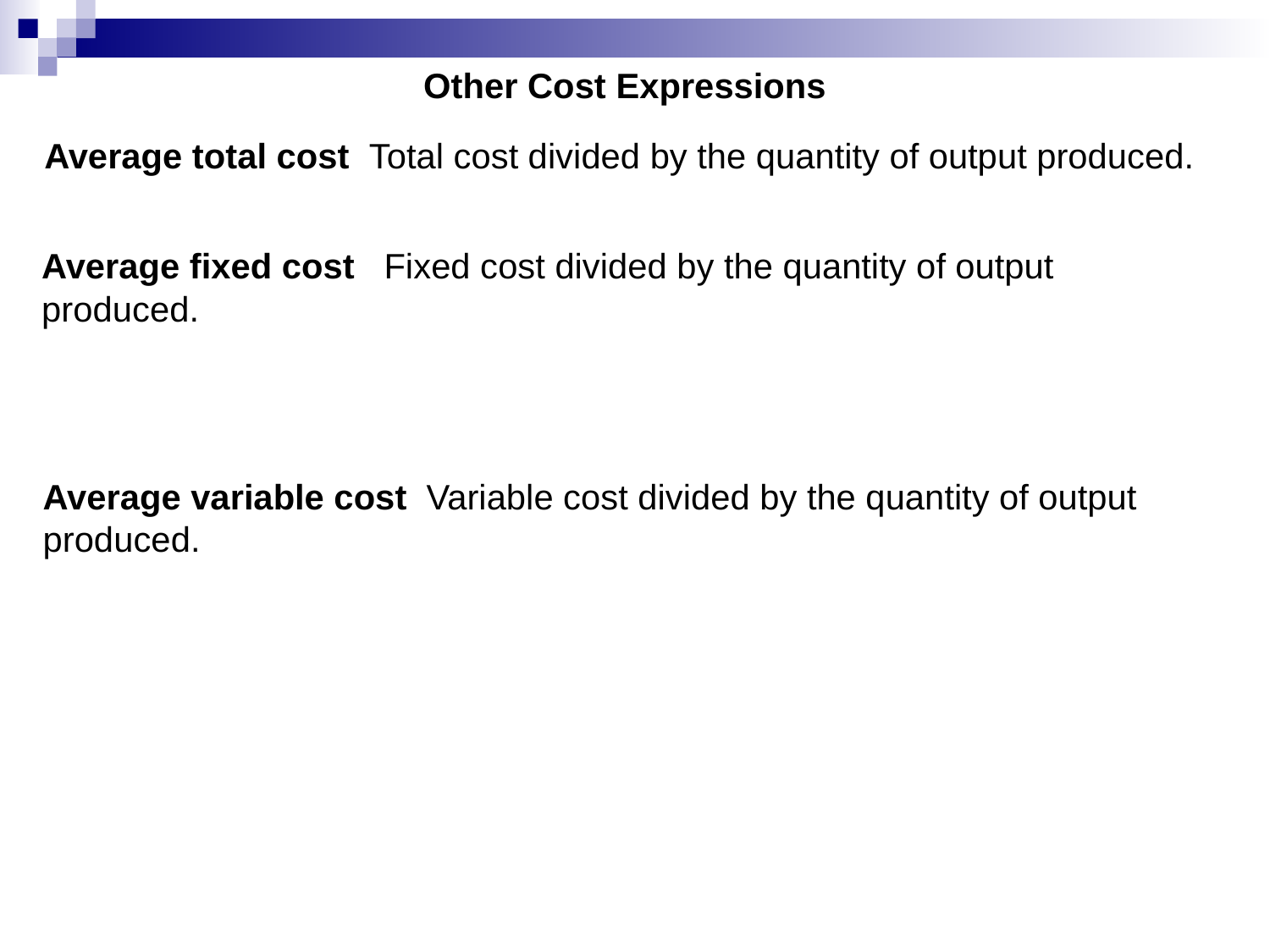

Other Cost Expressions
Average total cost  Total cost divided by the quantity of output produced.
Average fixed cost   Fixed cost divided by the quantity of output produced.
Average variable cost  Variable cost divided by the quantity of output produced.